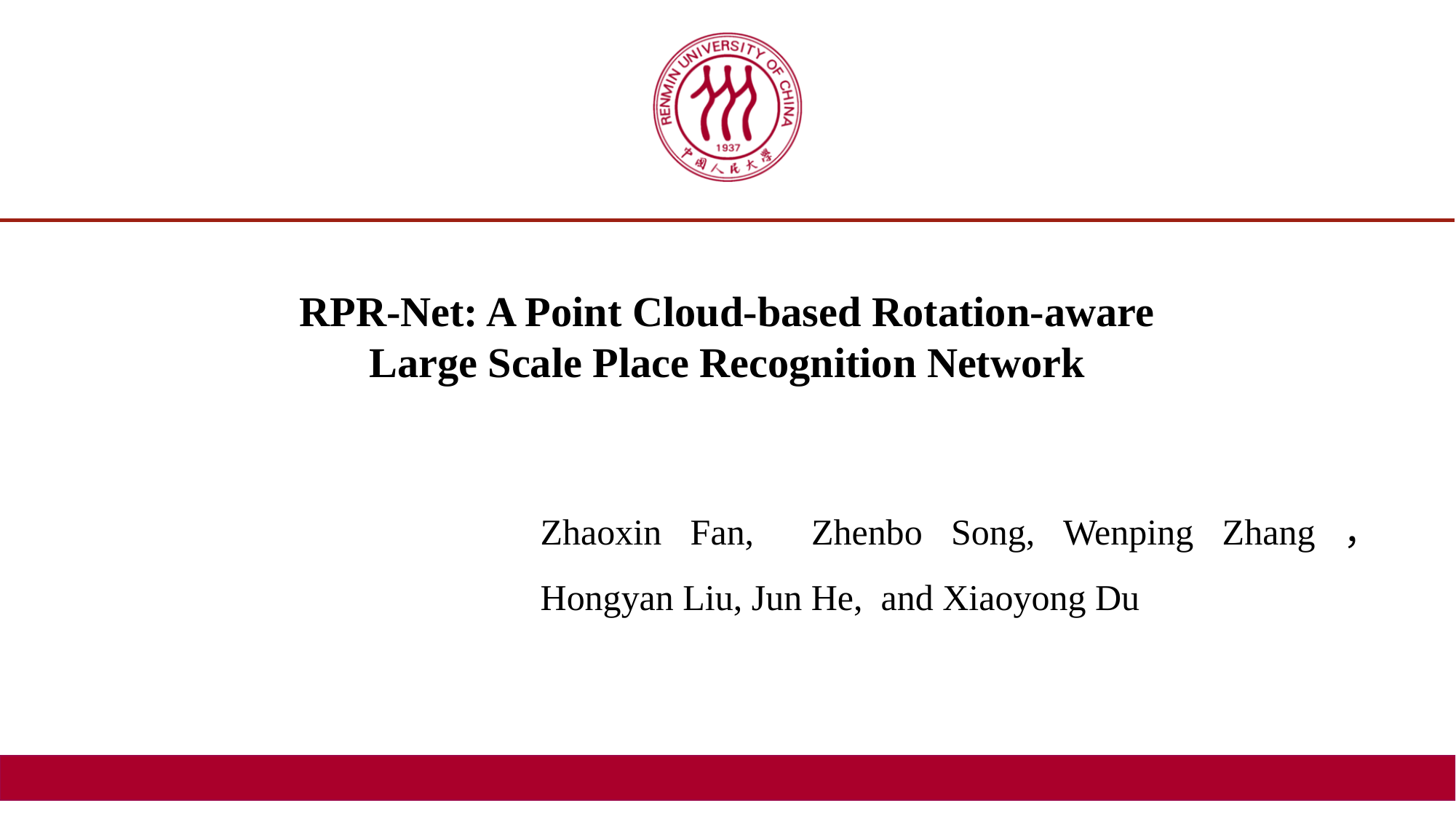

RPR-Net: A Point Cloud-based Rotation-aware
Large Scale Place Recognition Network
Zhaoxin Fan,  Zhenbo Song, Wenping Zhang， Hongyan Liu, Jun He,  and Xiaoyong Du